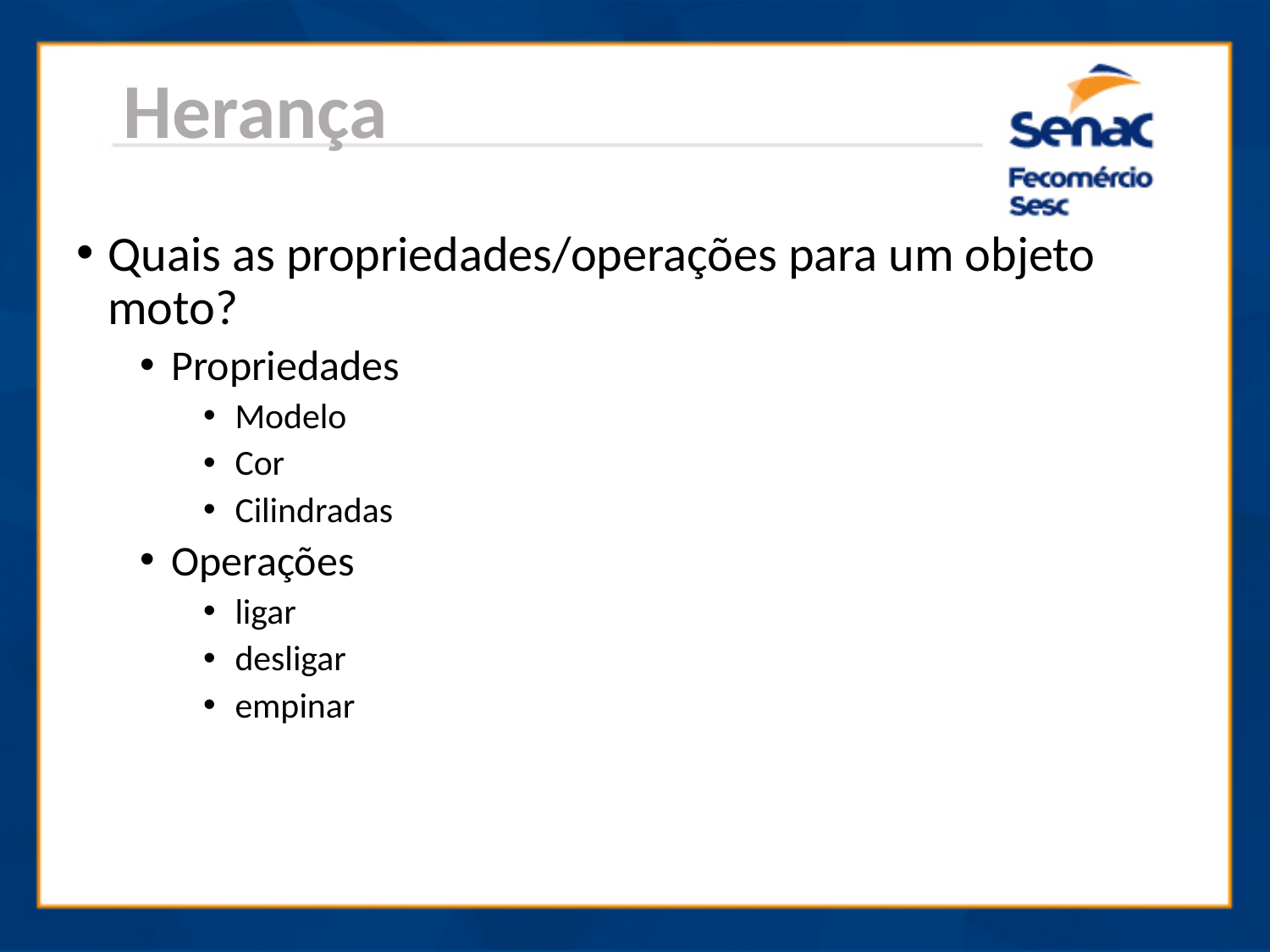

Herança
Quais as propriedades/operações para um objeto moto?
Propriedades
Modelo
Cor
Cilindradas
Operações
ligar
desligar
empinar